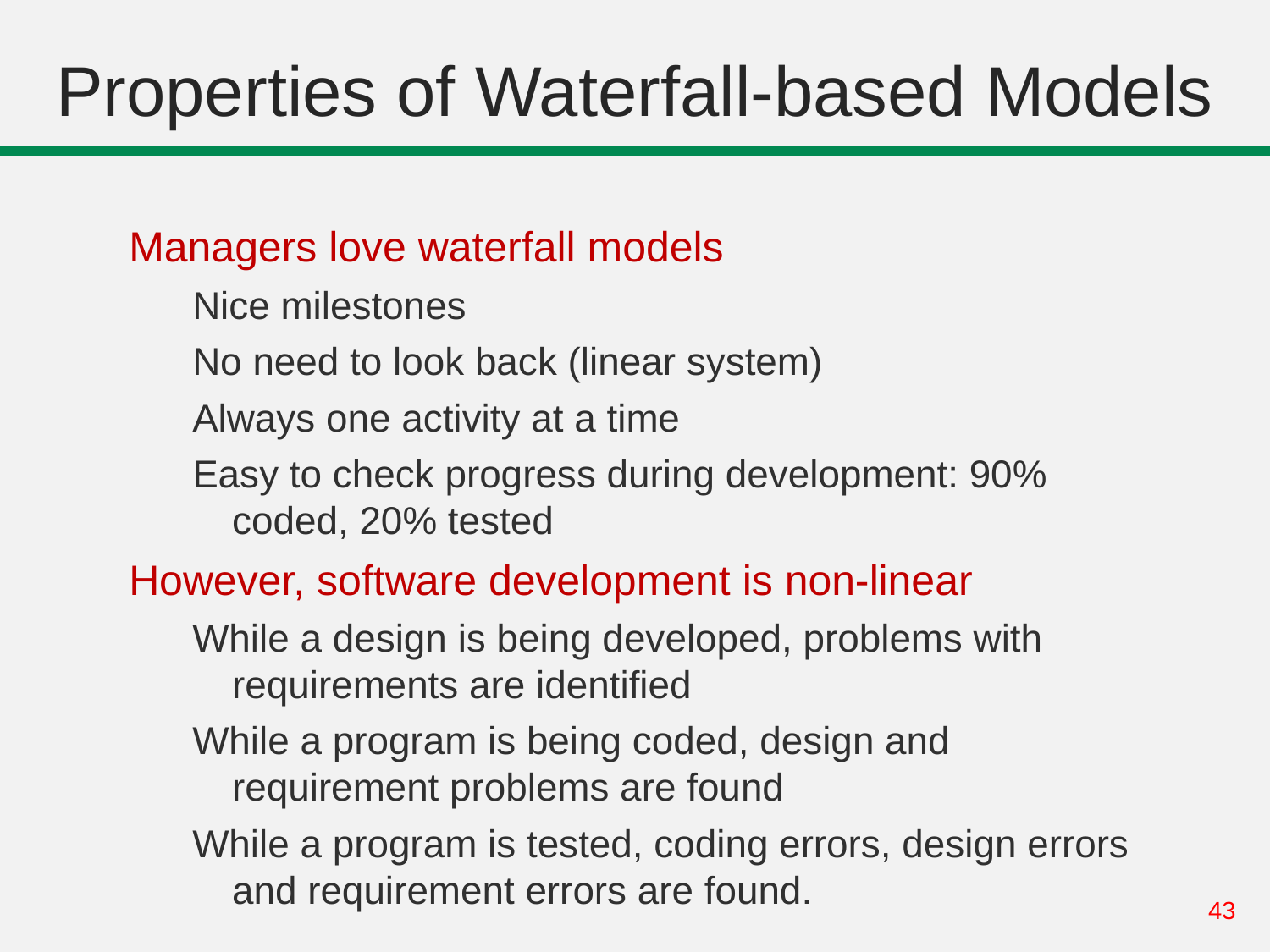

# Properties of Waterfall-based Models
Managers love waterfall models
Nice milestones
No need to look back (linear system)
Always one activity at a time
Easy to check progress during development: 90% coded, 20% tested
However, software development is non-linear
While a design is being developed, problems with requirements are identified
While a program is being coded, design and requirement problems are found
While a program is tested, coding errors, design errors and requirement errors are found.